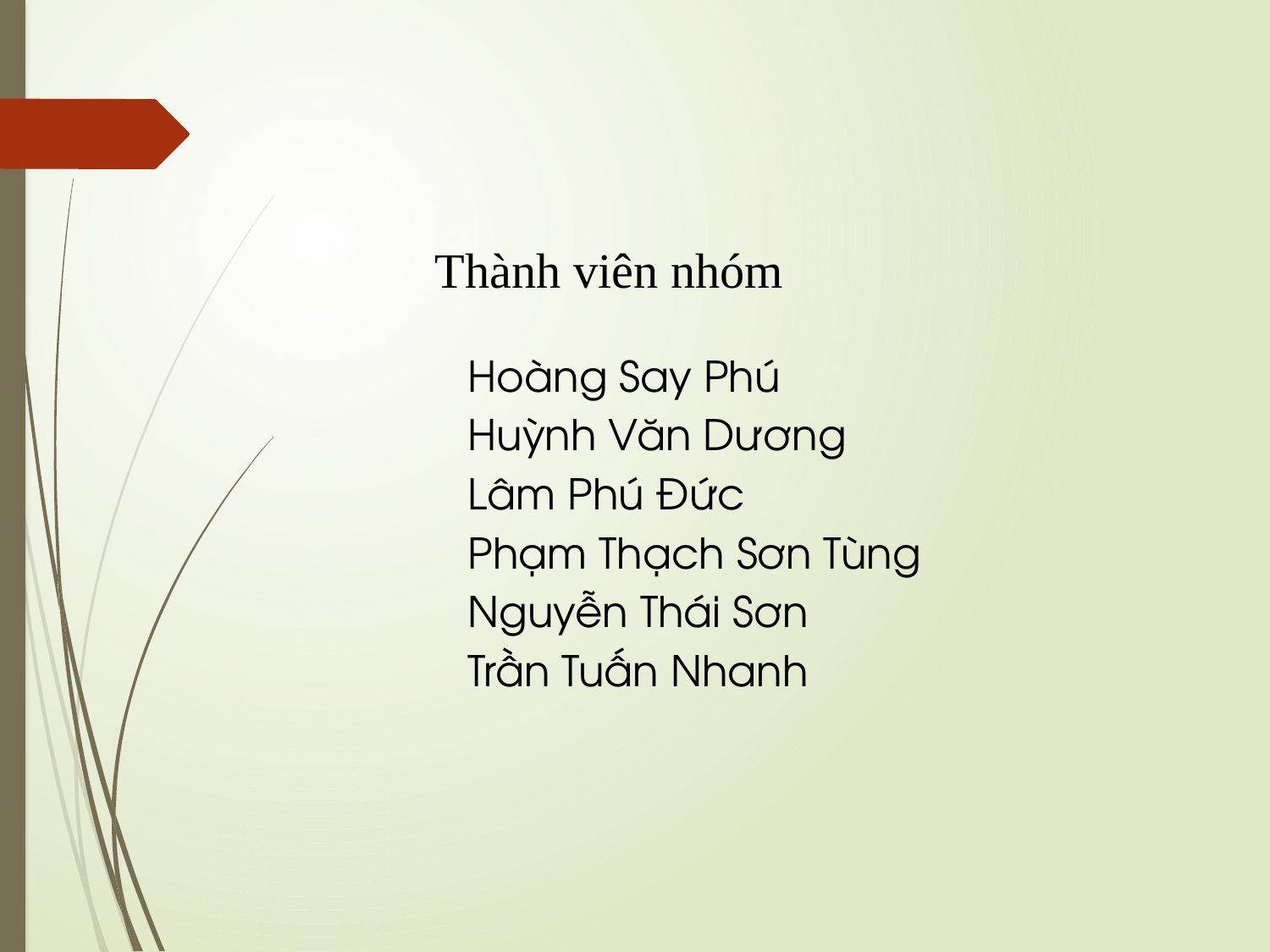

Thành viên nhóm
Hoàng Say Phú
Huỳnh Văn Dương
Lâm Phú Đức
Phạm Thạch Sơn Tùng
Nguyễn Thái Sơn
Trần Tuấn Nhanh